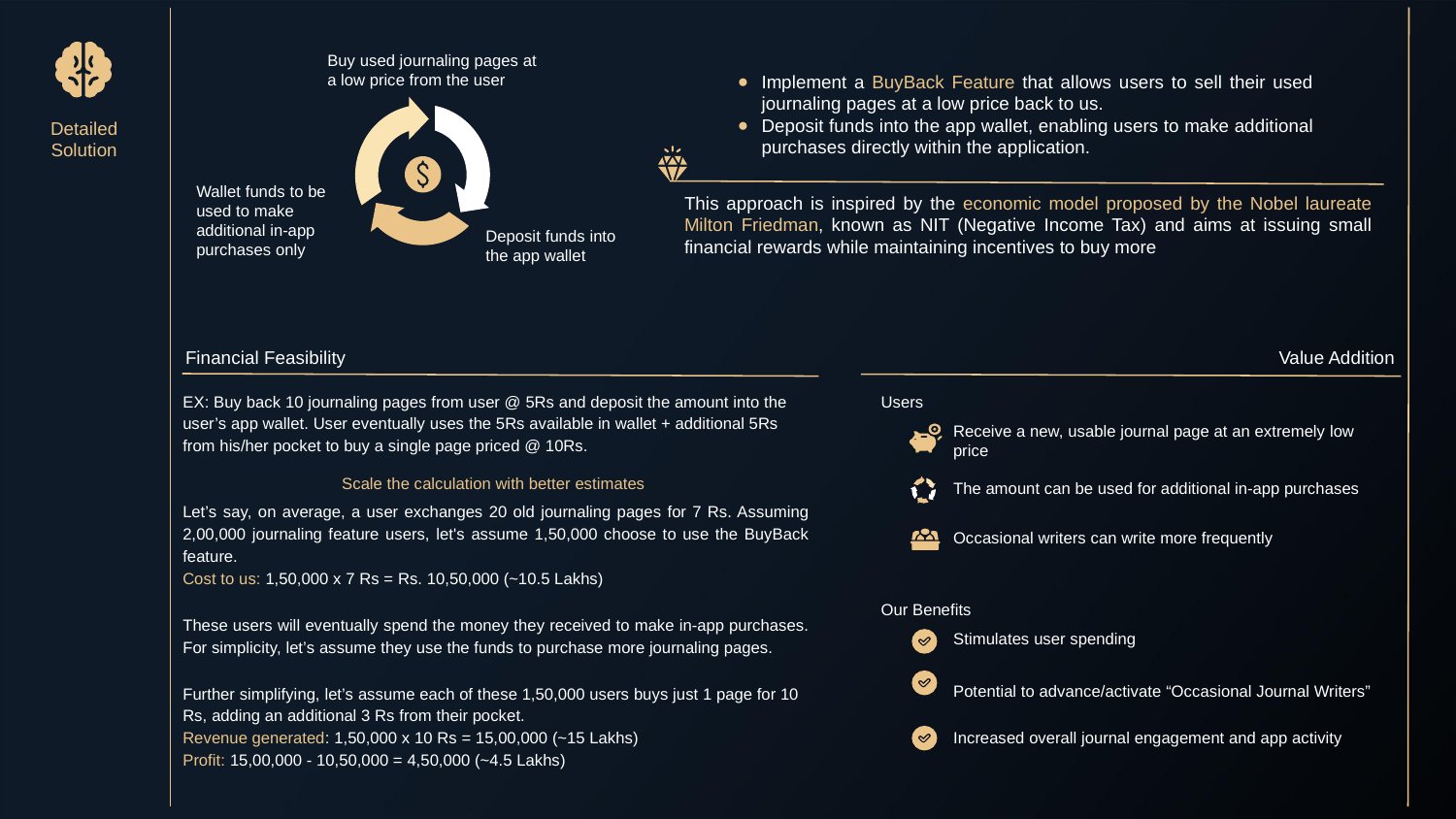

Buy used journaling pages at a low price from the user

Implement a BuyBack Feature that allows users to sell their used journaling pages at a low price back to us.
Deposit funds into the app wallet, enabling users to make additional purchases directly within the application.

Detailed Solution

This approach is inspired by the economic model proposed by the Nobel laureate Milton Friedman, known as NIT (Negative Income Tax) and aims at issuing small financial rewards while maintaining incentives to buy more
Wallet funds to be used to make additional in-app purchases only
Deposit funds into the app wallet
# Financial Feasibility
Value Addition
EX: Buy back 10 journaling pages from user @ 5Rs and deposit the amount into the user’s app wallet. User eventually uses the 5Rs available in wallet + additional 5Rs from his/her pocket to buy a single page priced @ 10Rs.
Let’s say, on average, a user exchanges 20 old journaling pages for 7 Rs. Assuming 2,00,000 journaling feature users, let's assume 1,50,000 choose to use the BuyBack feature.
Cost to us: 1,50,000 x 7 Rs = Rs. 10,50,000 (~10.5 Lakhs)
These users will eventually spend the money they received to make in-app purchases. For simplicity, let’s assume they use the funds to purchase more journaling pages.
Further simplifying, let’s assume each of these 1,50,000 users buys just 1 page for 10 Rs, adding an additional 3 Rs from their pocket.
Revenue generated: 1,50,000 x 10 Rs = 15,00,000 (~15 Lakhs)
Profit: 15,00,000 - 10,50,000 = 4,50,000 (~4.5 Lakhs)

Users

Our Benefits
Receive a new, usable journal page at an extremely low price

Scale the calculation with better estimates
The amount can be used for additional in-app purchases

Occasional writers can write more frequently

Stimulates user spending

Potential to advance/activate “Occasional Journal Writers”

Increased overall journal engagement and app activity